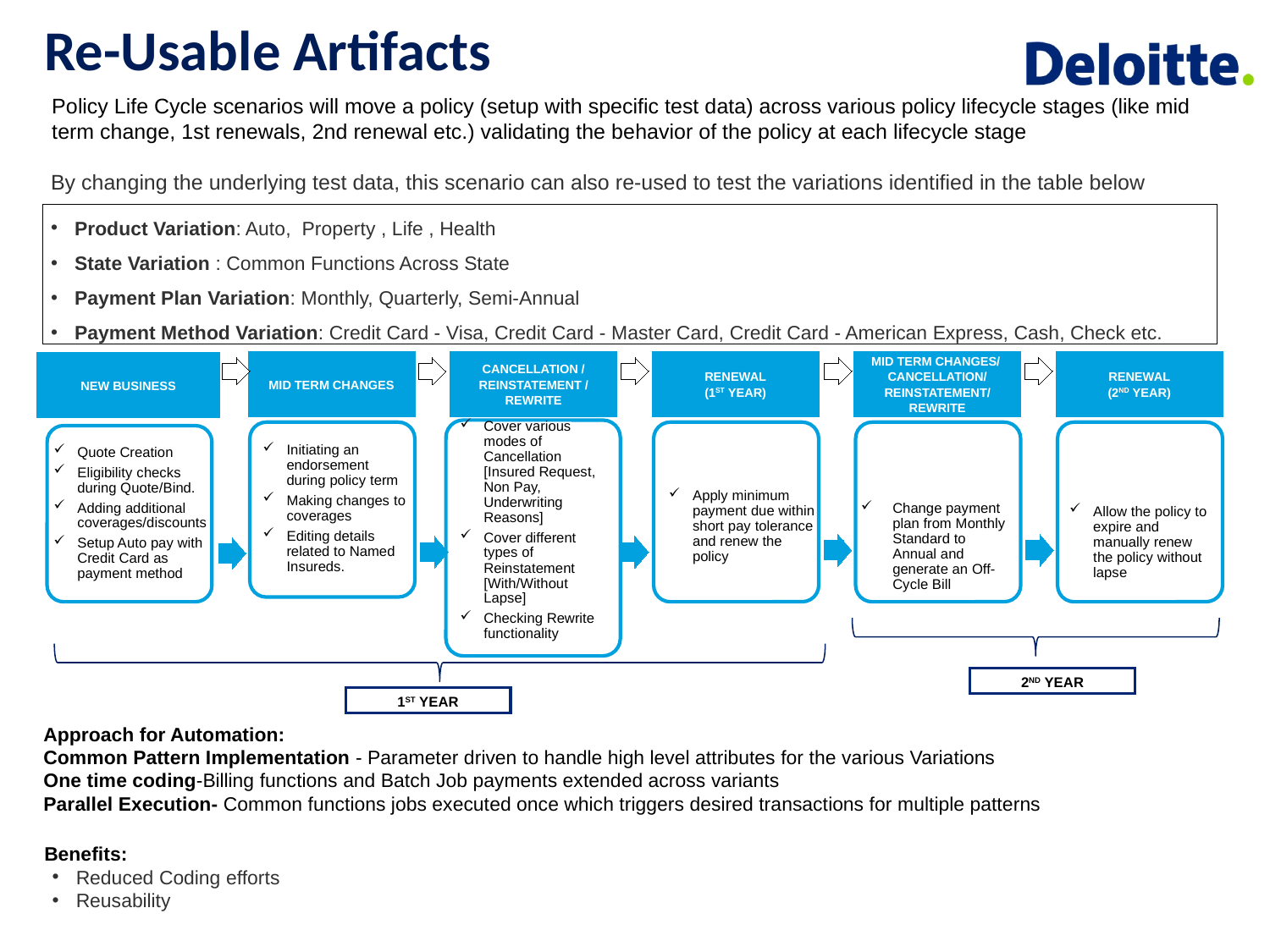

# Re-Usable Artifacts
Policy Life Cycle scenarios will move a policy (setup with specific test data) across various policy lifecycle stages (like mid term change, 1st renewals, 2nd renewal etc.) validating the behavior of the policy at each lifecycle stage
By changing the underlying test data, this scenario can also re-used to test the variations identified in the table below
Product Variation: Auto,  Property , Life , Health
State Variation : Common Functions Across State
Payment Plan Variation: Monthly, Quarterly, Semi-Annual
Payment Method Variation: Credit Card - Visa, Credit Card - Master Card, Credit Card - American Express, Cash, Check etc.

RENEWAL
(1ST YEAR)
MID TERM CHANGES/  CANCELLATION/ REINSTATEMENT/ REWRITE
RENEWAL
(2ND YEAR)
MID TERM CHANGES
CANCELLATION / REINSTATEMENT / REWRITE
NEW BUSINESS

Apply minimum payment due within short pay tolerance and renew the policy
Allow the policy to expire and manually renew the policy without lapse
Change payment plan from Monthly Standard to Annual and generate an Off-Cycle Bill

Quote Creation
Eligibility checks during Quote/Bind.
Adding additional coverages/discounts
Setup Auto pay with Credit Card as payment method

Initiating an endorsement during policy term
Making changes to coverages
Editing details related to Named Insureds.

Cover various modes of Cancellation [Insured Request, Non Pay, Underwriting Reasons]
Cover different types of Reinstatement [With/Without Lapse]
Checking Rewrite functionality

2ND YEAR
1ST YEAR
Approach for Automation:
Common Pattern Implementation - Parameter driven to handle high level attributes for the various Variations
One time coding-Billing functions and Batch Job payments extended across variants
Parallel Execution- Common functions jobs executed once which triggers desired transactions for multiple patterns
Benefits:
Reduced Coding efforts
Reusability